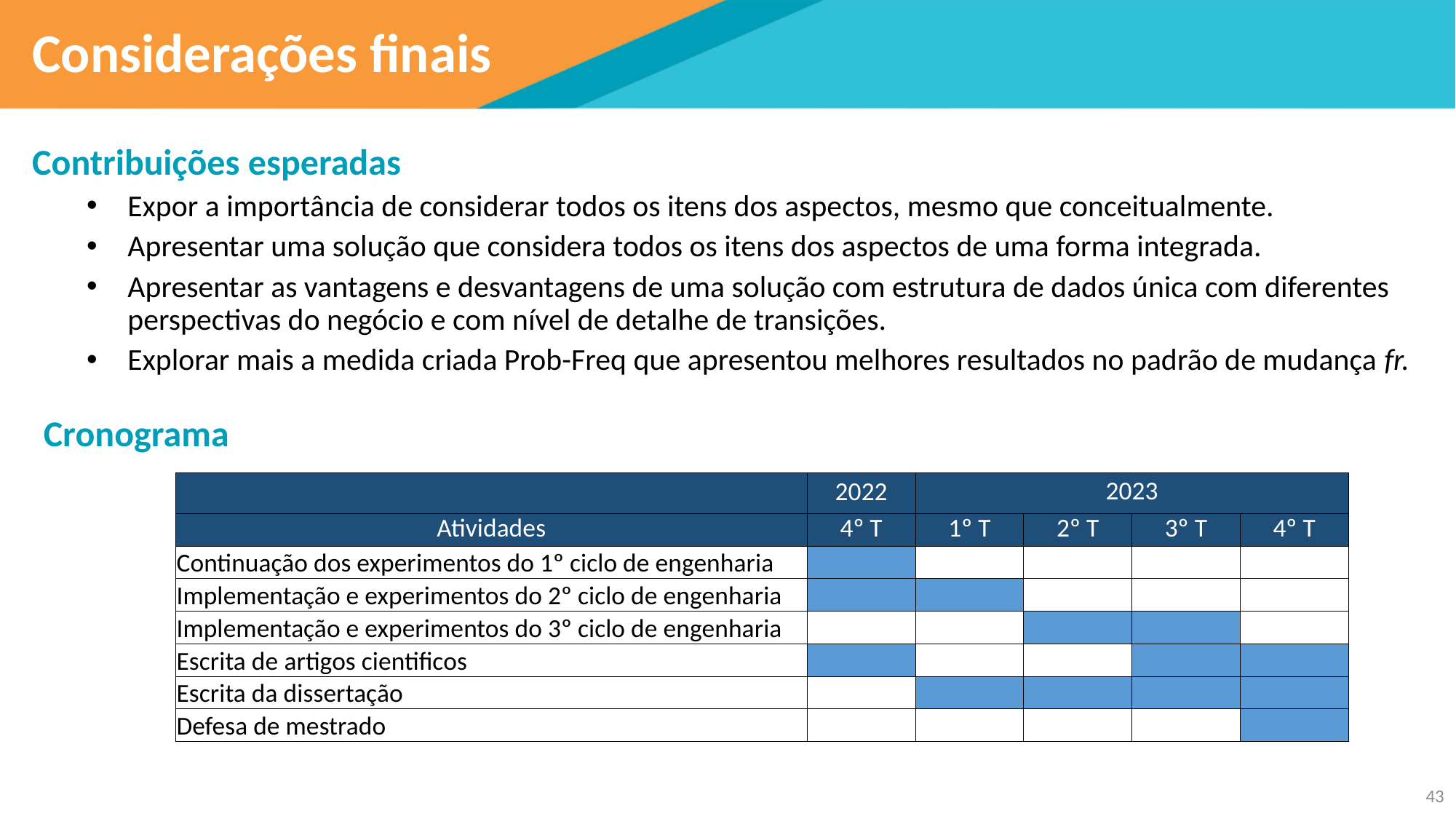

# Considerações finais
Contribuições esperadas
Expor a importância de considerar todos os itens dos aspectos, mesmo que conceitualmente.
Apresentar uma solução que considera todos os itens dos aspectos de uma forma integrada.
Apresentar as vantagens e desvantagens de uma solução com estrutura de dados única com diferentes perspectivas do negócio e com nível de detalhe de transições.
Explorar mais a medida criada Prob-Freq que apresentou melhores resultados no padrão de mudança fr.
Cronograma
|  | 2022 | 2023 |  |  |  |
| --- | --- | --- | --- | --- | --- |
| Atividades | 4º T | 1º T | 2º T | 3º T | 4º T |
| Continuação dos experimentos do 1º ciclo de engenharia |  |  |  |  |  |
| Implementação e experimentos do 2º ciclo de engenharia |  |  |  |  |  |
| Implementação e experimentos do 3º ciclo de engenharia |  |  |  |  |  |
| Escrita de artigos cientificos |  |  |  |  |  |
| Escrita da dissertação |  |  |  |  |  |
| Defesa de mestrado |  |  |  |  |  |
43